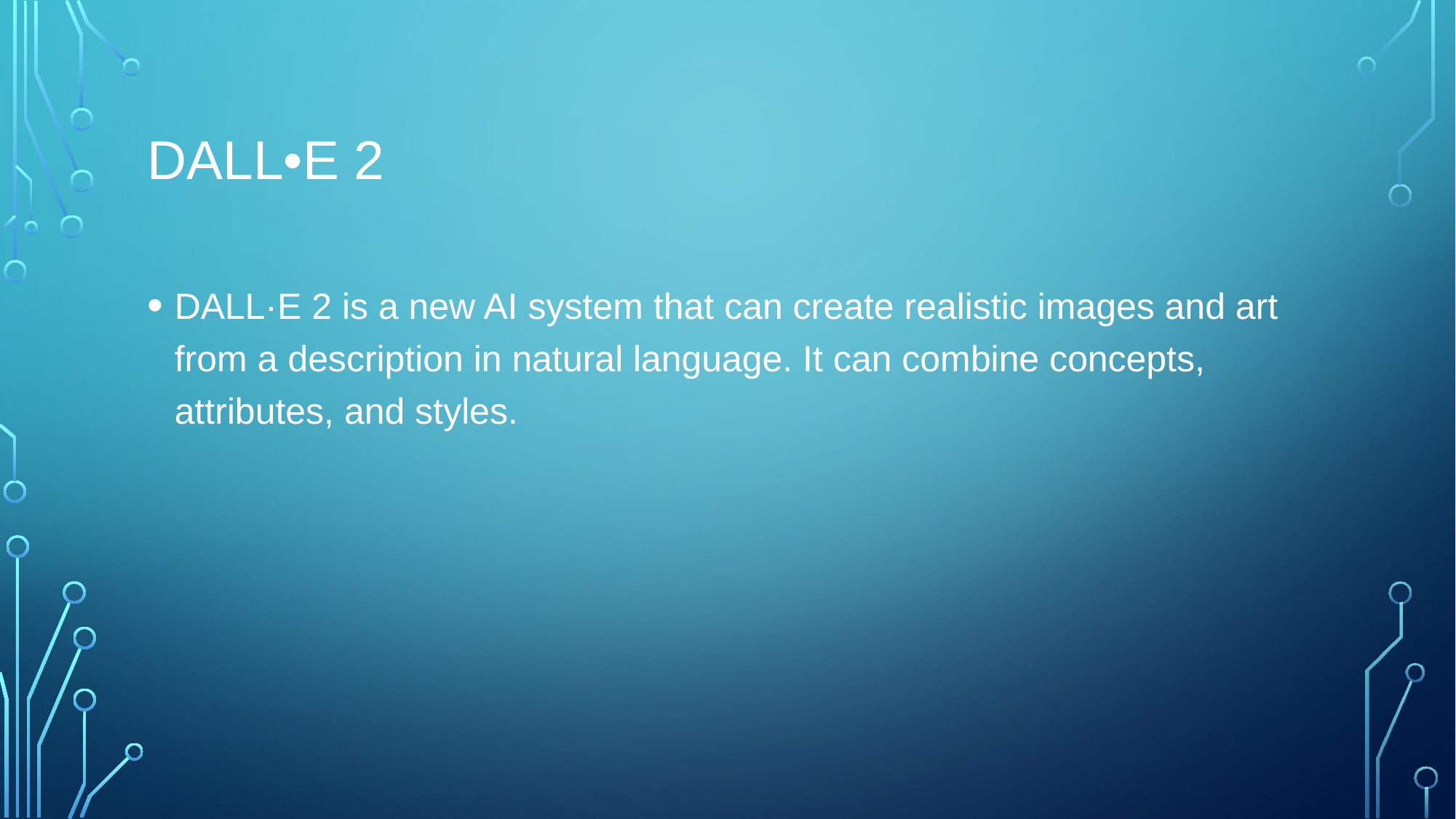

# DALL•E 2
DALL·E 2 is a new AI system that can create realistic images and art from a description in natural language. It can combine concepts, attributes, and styles.